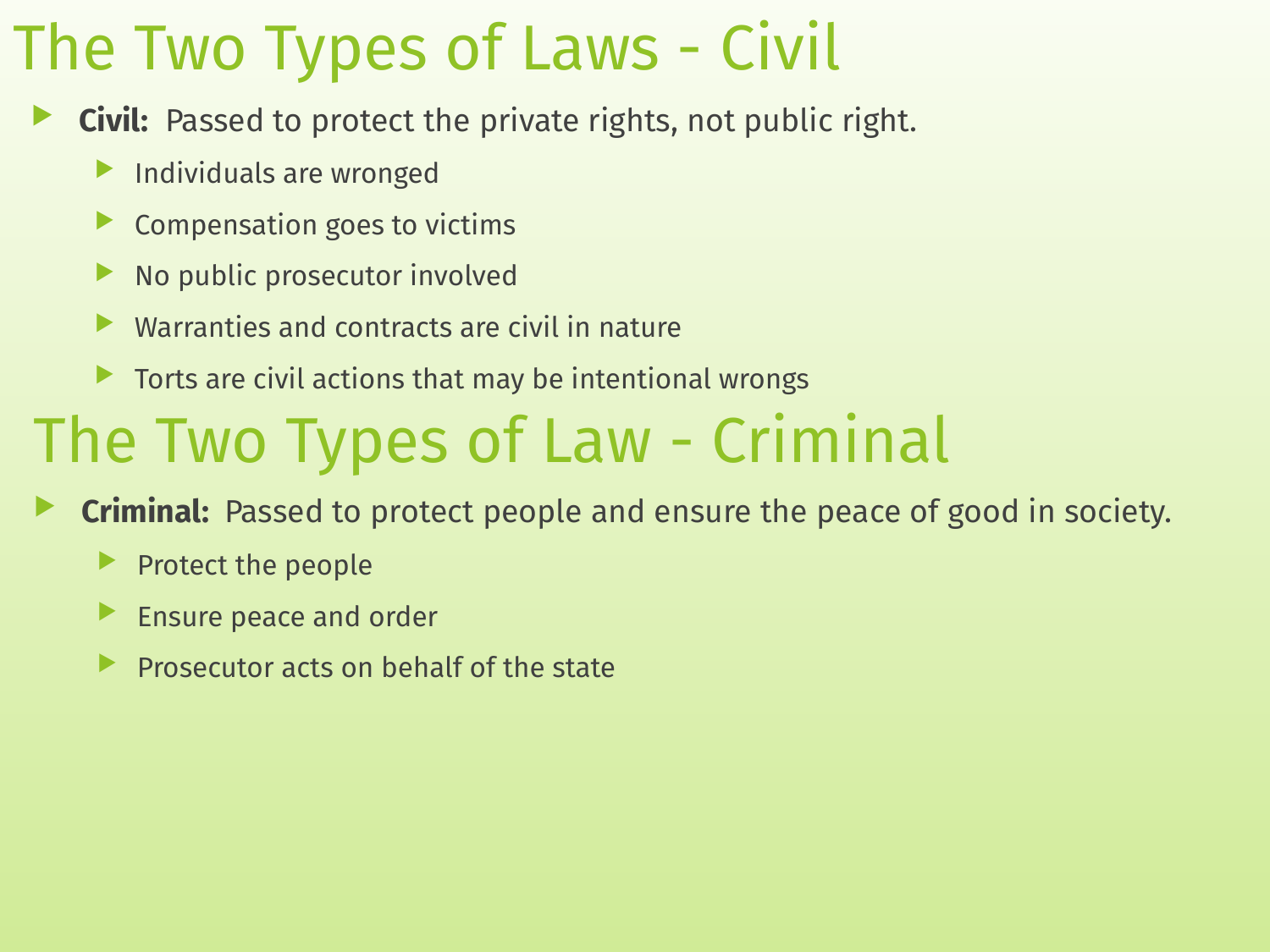

# The Two Types of Laws - Civil
Civil:  Passed to protect the private rights, not public right.
Individuals are wronged
Compensation goes to victims
No public prosecutor involved
Warranties and contracts are civil in nature
Torts are civil actions that may be intentional wrongs

The Two Types of Law - Criminal
Criminal:  Passed to protect people and ensure the peace of good in society.
Protect the people
Ensure peace and order
Prosecutor acts on behalf of the state

4